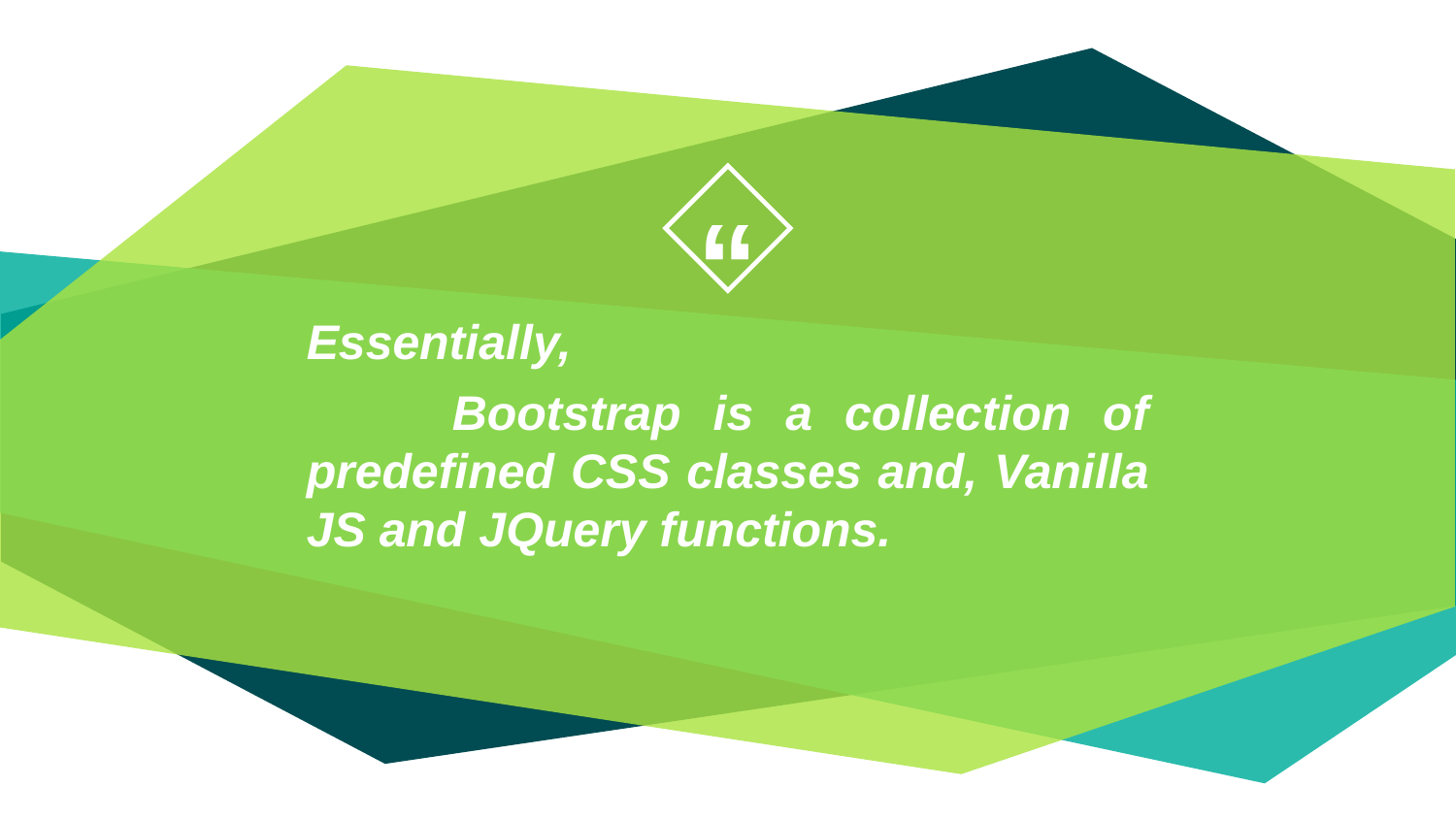

Essentially,
	Bootstrap is a collection of predefined CSS classes and, Vanilla JS and JQuery functions.
4